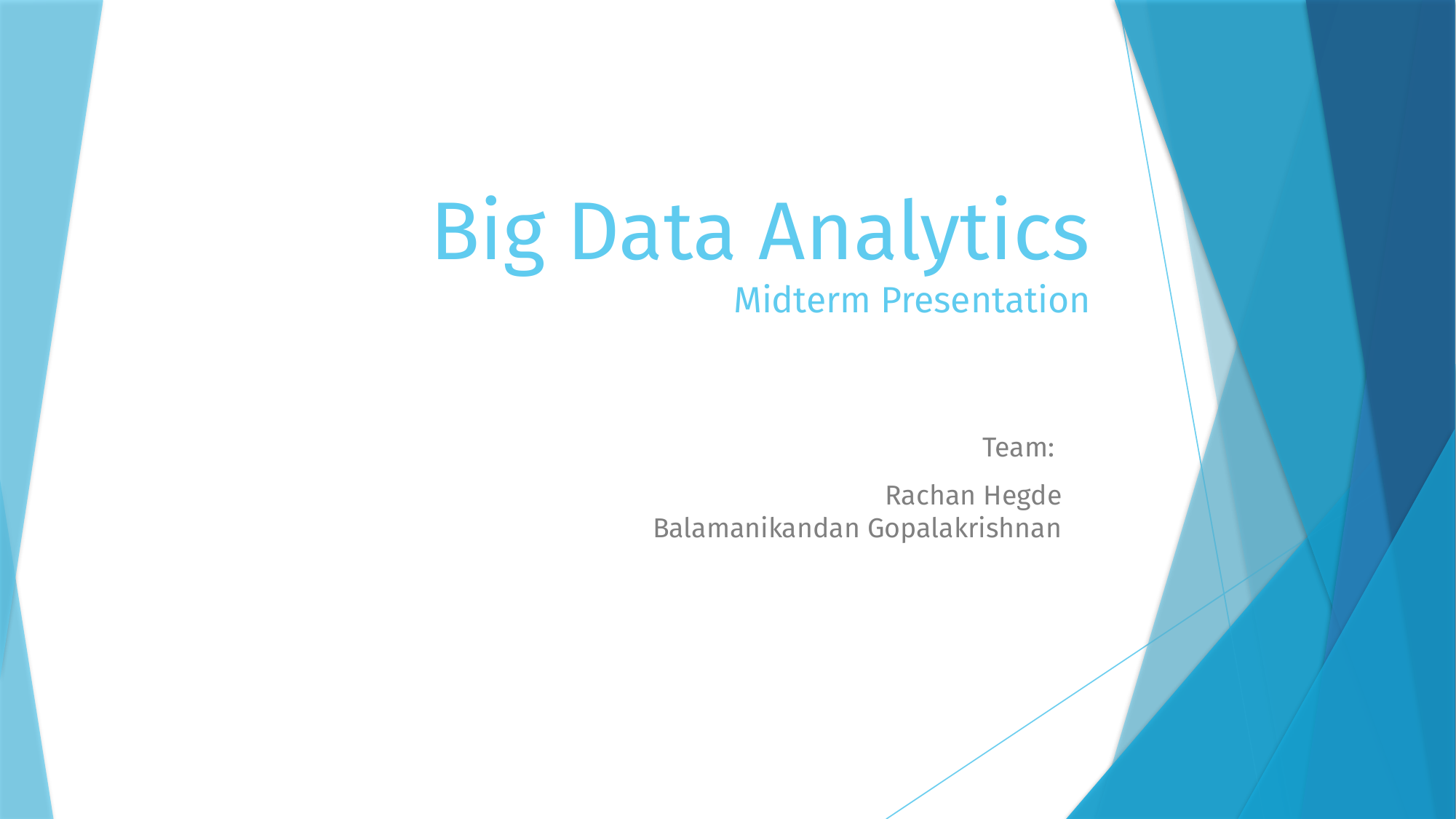

# Big Data Analytics Midterm Presentation
Team:
Rachan Hegde
Balamanikandan Gopalakrishnan